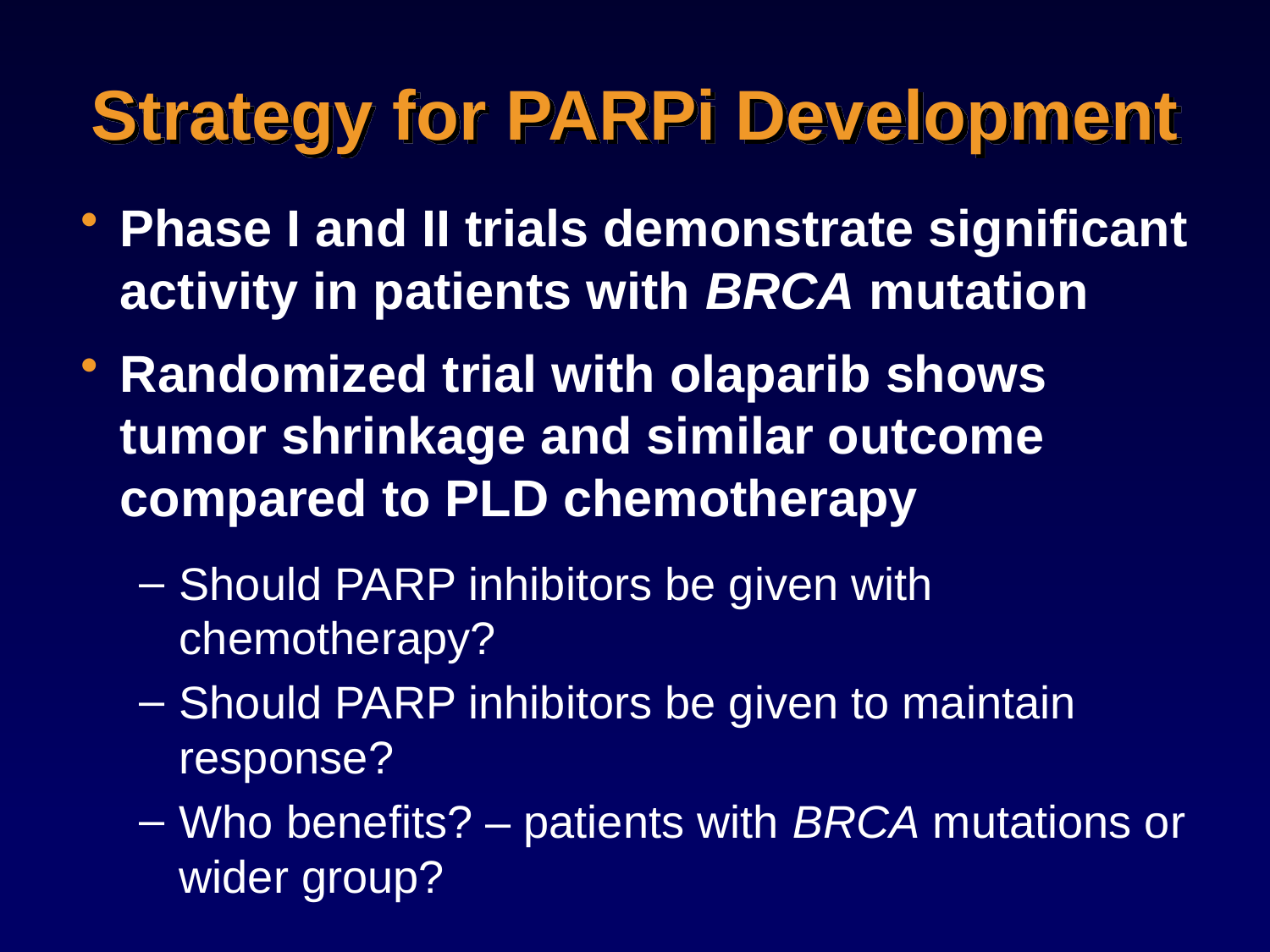

# Strategy for PARPi Development
Phase I and II trials demonstrate significant activity in patients with BRCA mutation
Randomized trial with olaparib shows tumor shrinkage and similar outcome compared to PLD chemotherapy
Should PARP inhibitors be given with chemotherapy?
Should PARP inhibitors be given to maintain response?
Who benefits? – patients with BRCA mutations or wider group?